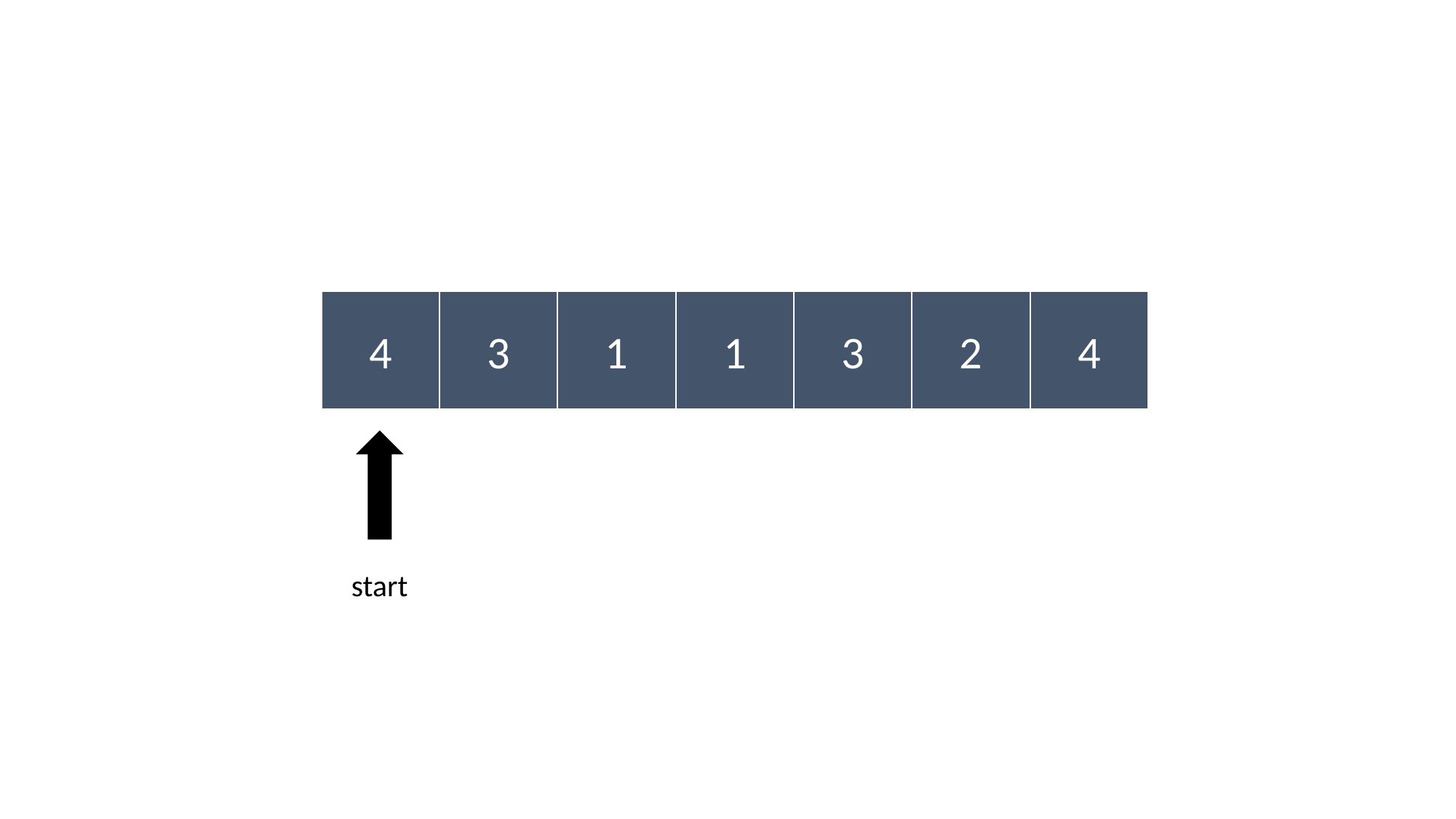

4
3
1
1
3
2
4

start